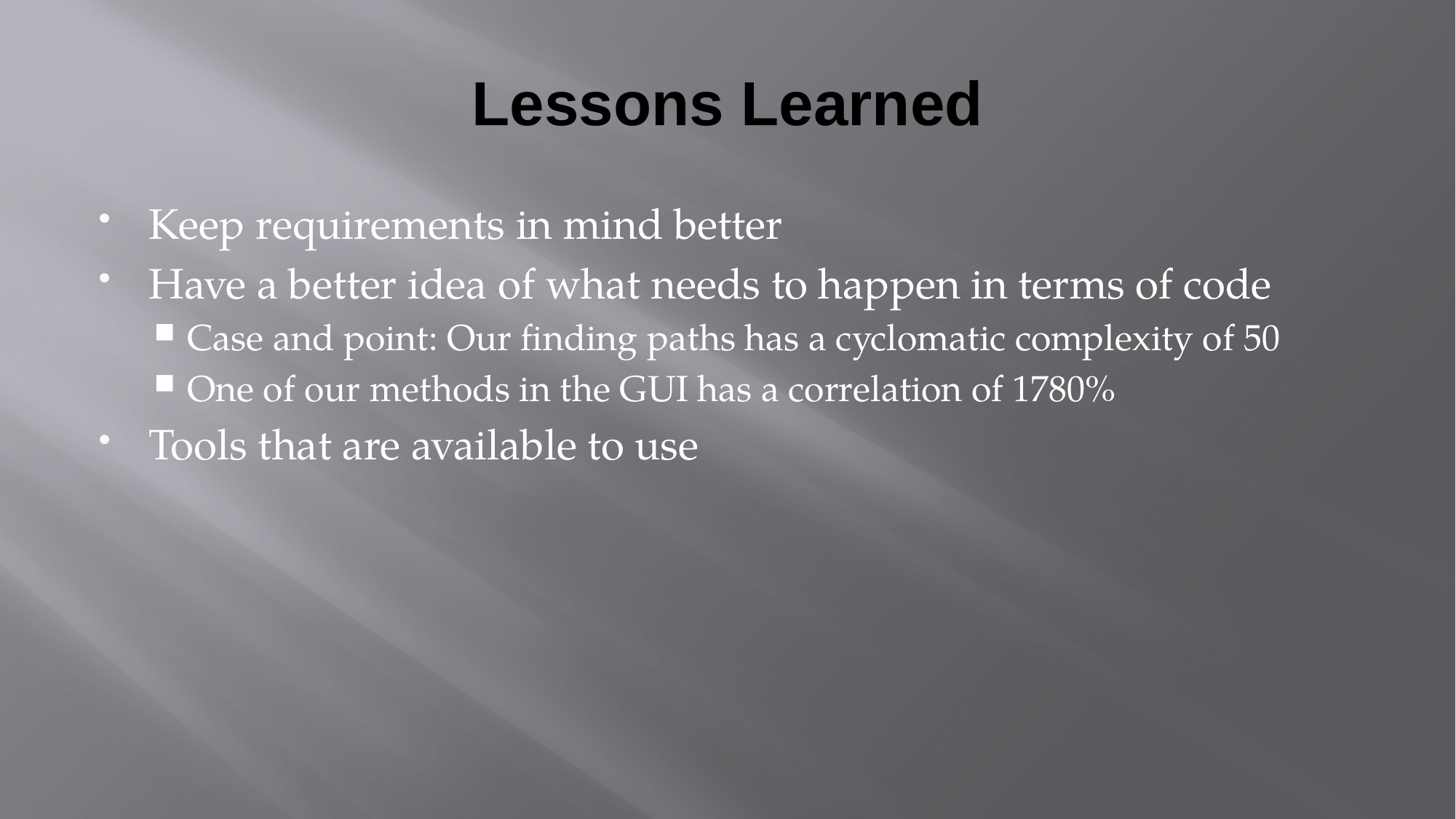

# Lessons Learned
Keep requirements in mind better
Have a better idea of what needs to happen in terms of code
Case and point: Our finding paths has a cyclomatic complexity of 50
One of our methods in the GUI has a correlation of 1780%
Tools that are available to use